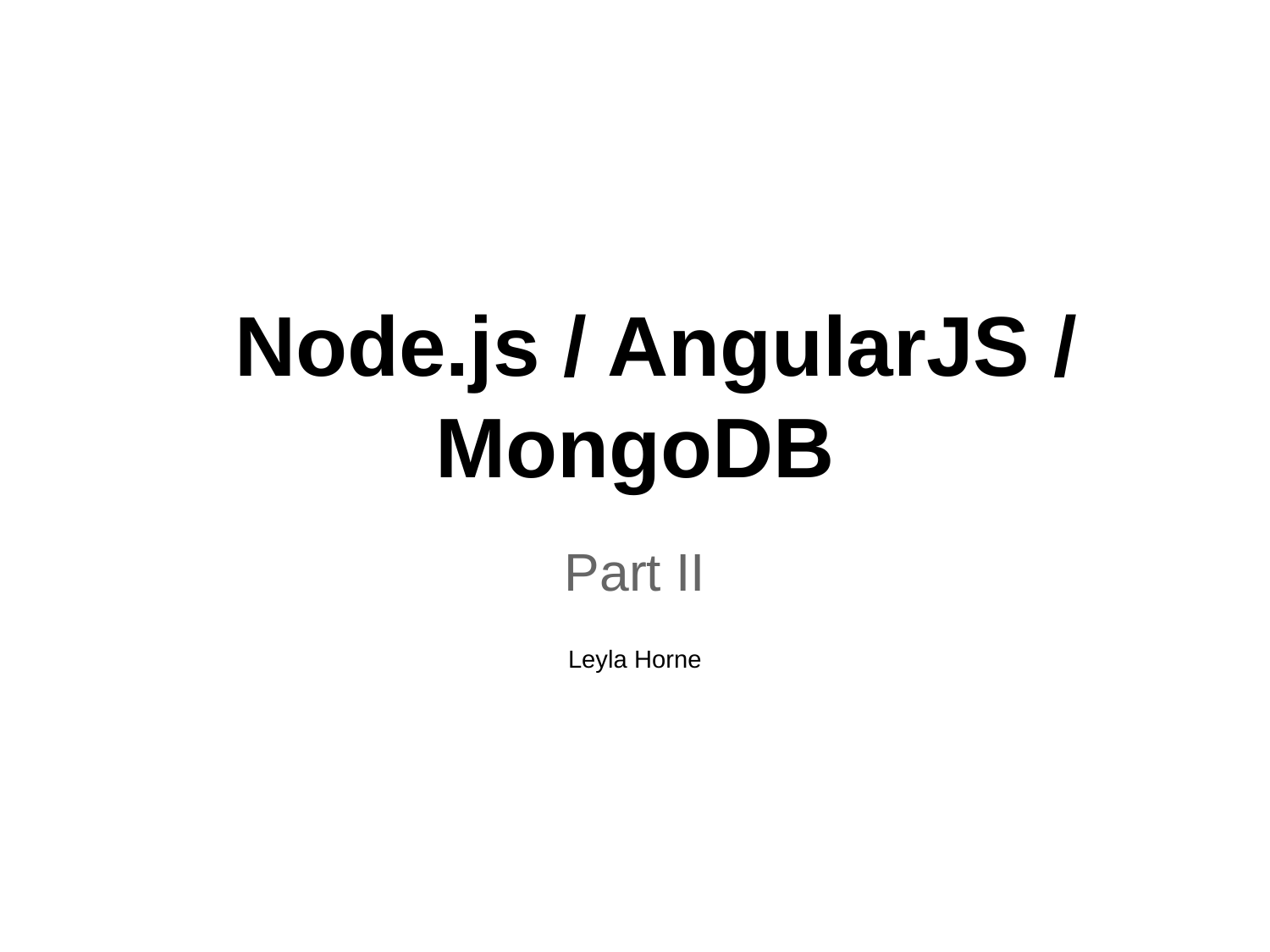

# Node.js / AngularJS / MongoDB
Part II
Leyla Horne